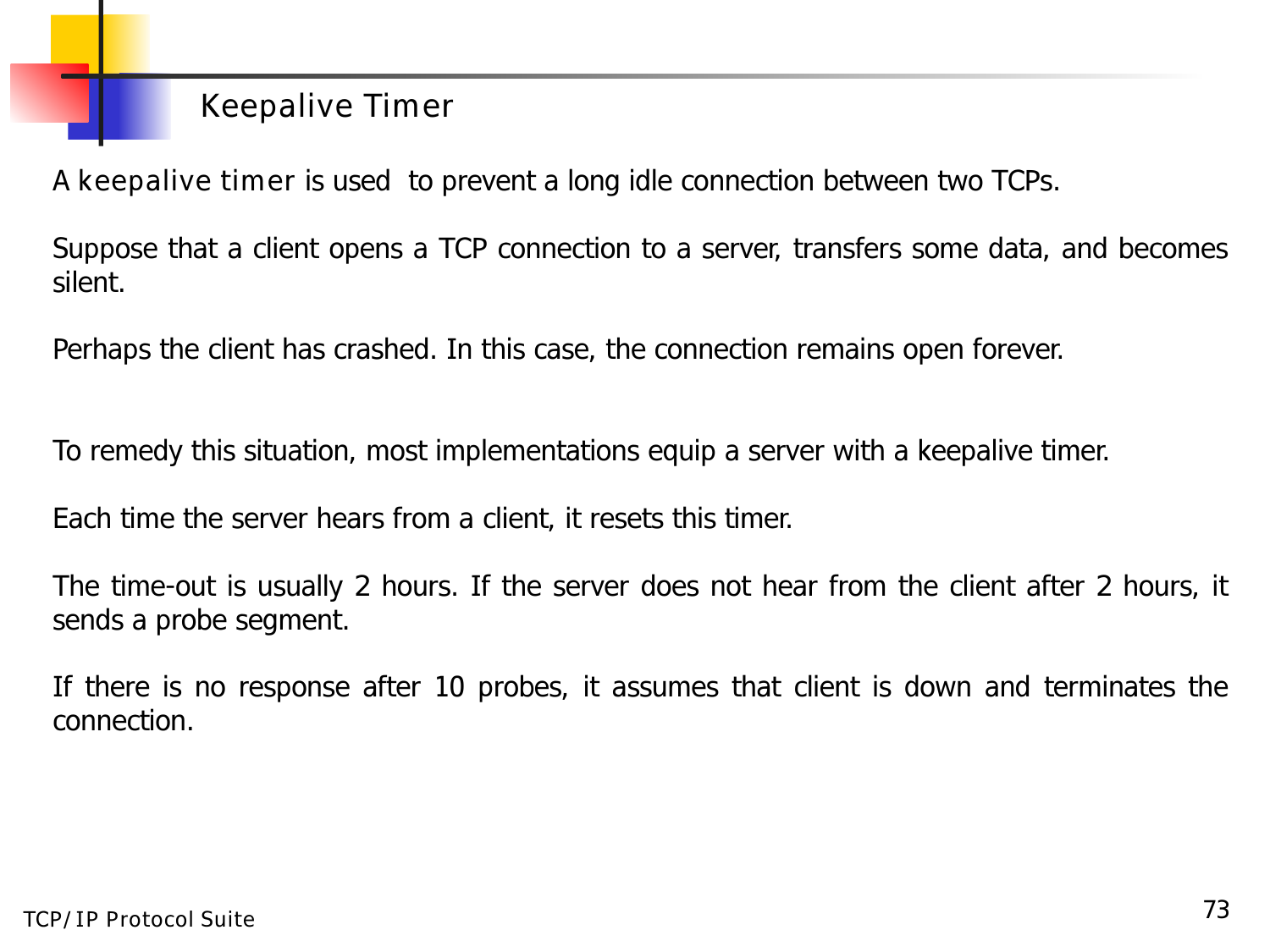

Keepalive Timer
A keepalive timer is used  to prevent a long idle connection between two TCPs.

Suppose that a client opens a TCP connection to a server, transfers some data, and becomes silent.

Perhaps the client has crashed. In this case, the connection remains open forever.

To remedy this situation, most implementations equip a server with a keepalive timer.

Each time the server hears from a client, it resets this timer.

The time-out is usually 2 hours. If the server does not hear from the client after 2 hours, it sends a probe segment.

If there is no response after 10 probes, it assumes that client is down and terminates the connection.
73
TCP/IP Protocol Suite